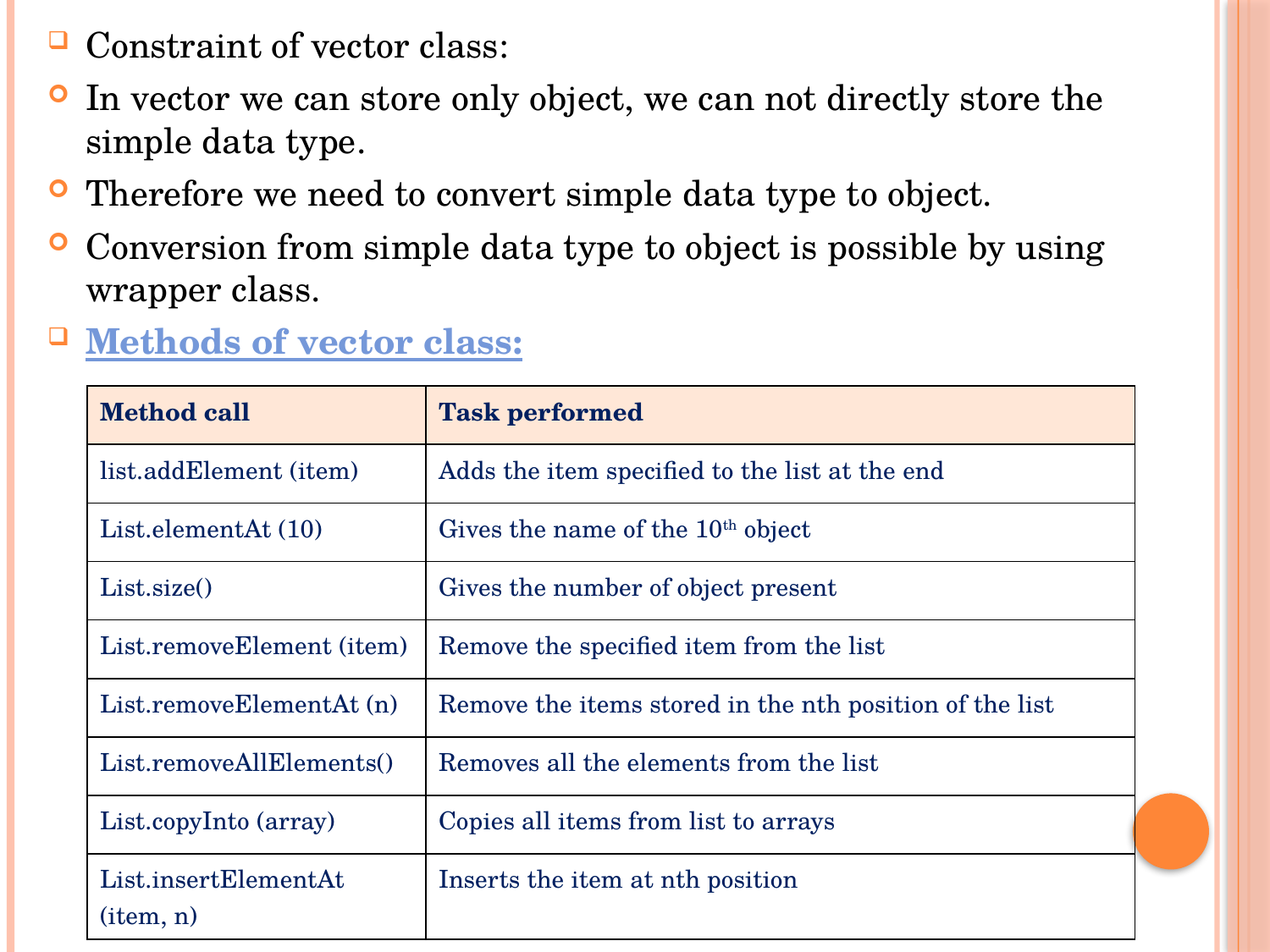

Constraint of vector class:
In vector we can store only object, we can not directly store the simple data type.
Therefore we need to convert simple data type to object.
Conversion from simple data type to object is possible by using wrapper class.
Methods of vector class:

| Method call | Task performed |
| --- | --- |
| list.addElement (item) | Adds the item specified to the list at the end |
| List.elementAt (10) | Gives the name of the 10th object |
| List.size() | Gives the number of object present |
| List.removeElement (item) | Remove the specified item from the list |
| List.removeElementAt (n) | Remove the items stored in the nth position of the list |
| List.removeAllElements() | Removes all the elements from the list |
| List.copyInto (array) | Copies all items from list to arrays |
| List.insertElementAt (item, n) | Inserts the item at nth position |